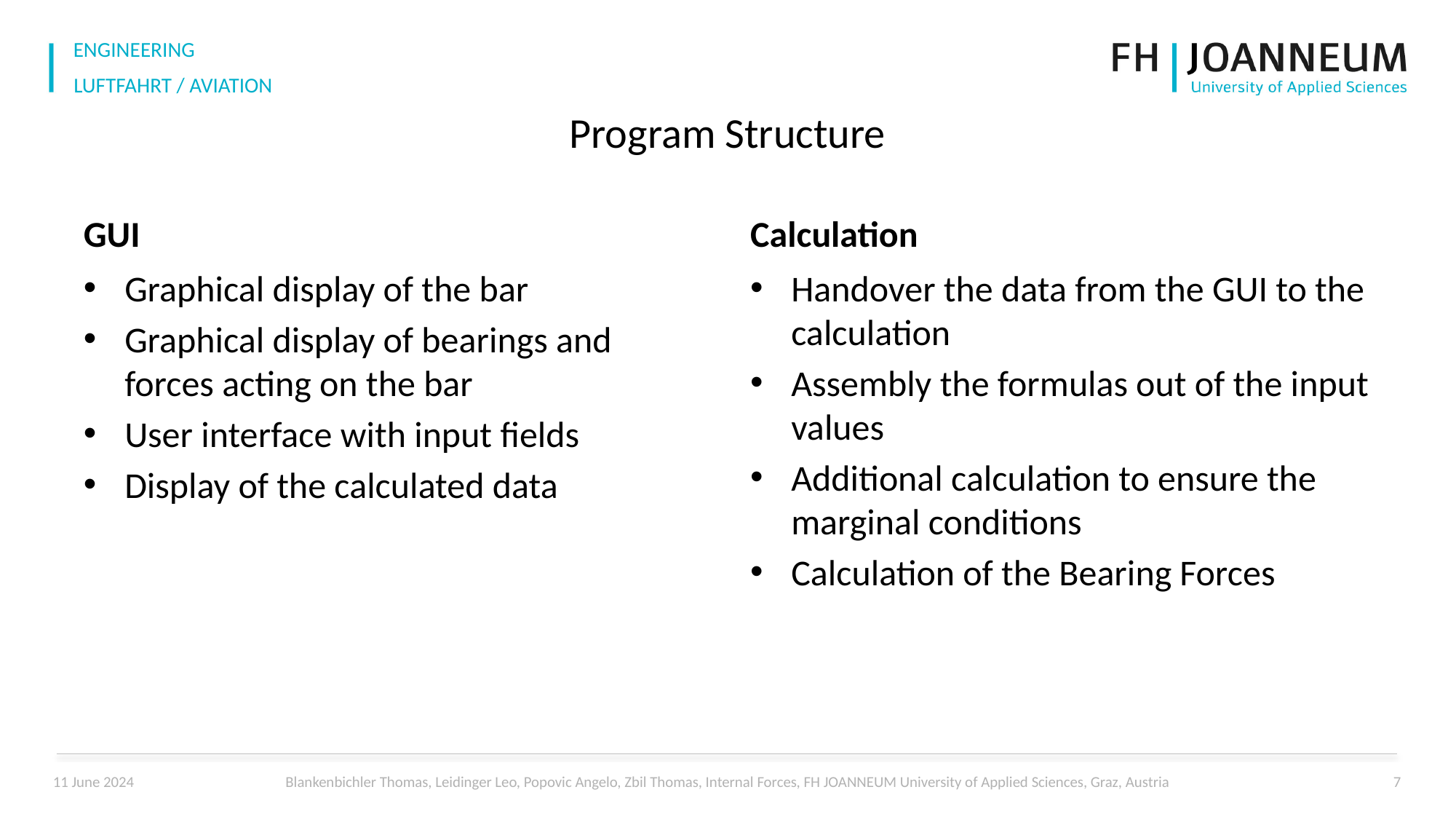

# Program Structure
GUI
Calculation
Graphical display of the bar
Graphical display of bearings and forces acting on the bar
User interface with input fields
Display of the calculated data

Handover the data from the GUI to the calculation
Assembly the formulas out of the input values
Additional calculation to ensure the marginal conditions
Calculation of the Bearing Forces
11 June 2024
Blankenbichler Thomas, Leidinger Leo, Popovic Angelo, Zbil Thomas, Internal Forces, FH JOANNEUM University of Applied Sciences, Graz, Austria
7